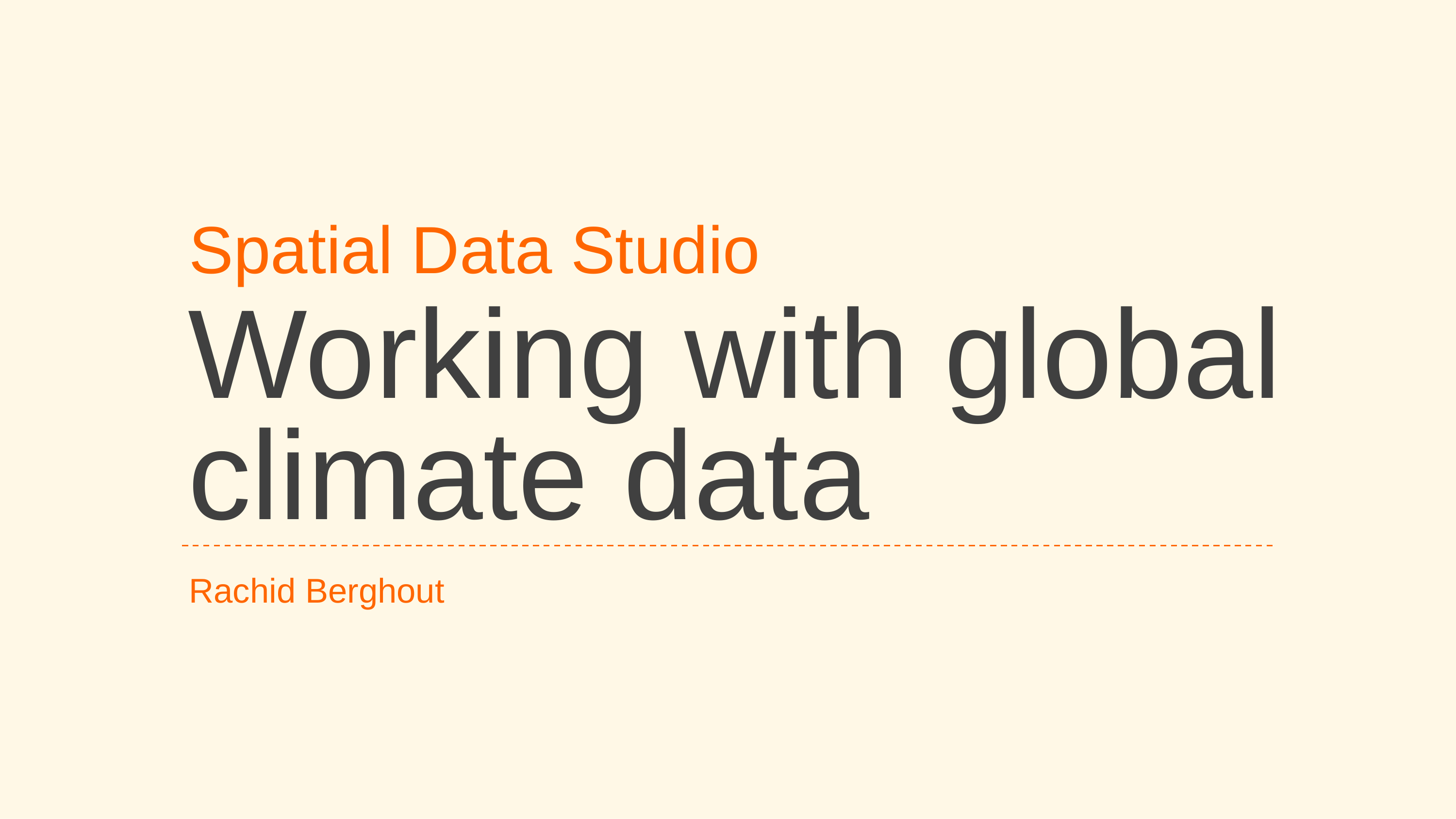

Spatial Data Studio
# Working with global climate data
Rachid Berghout